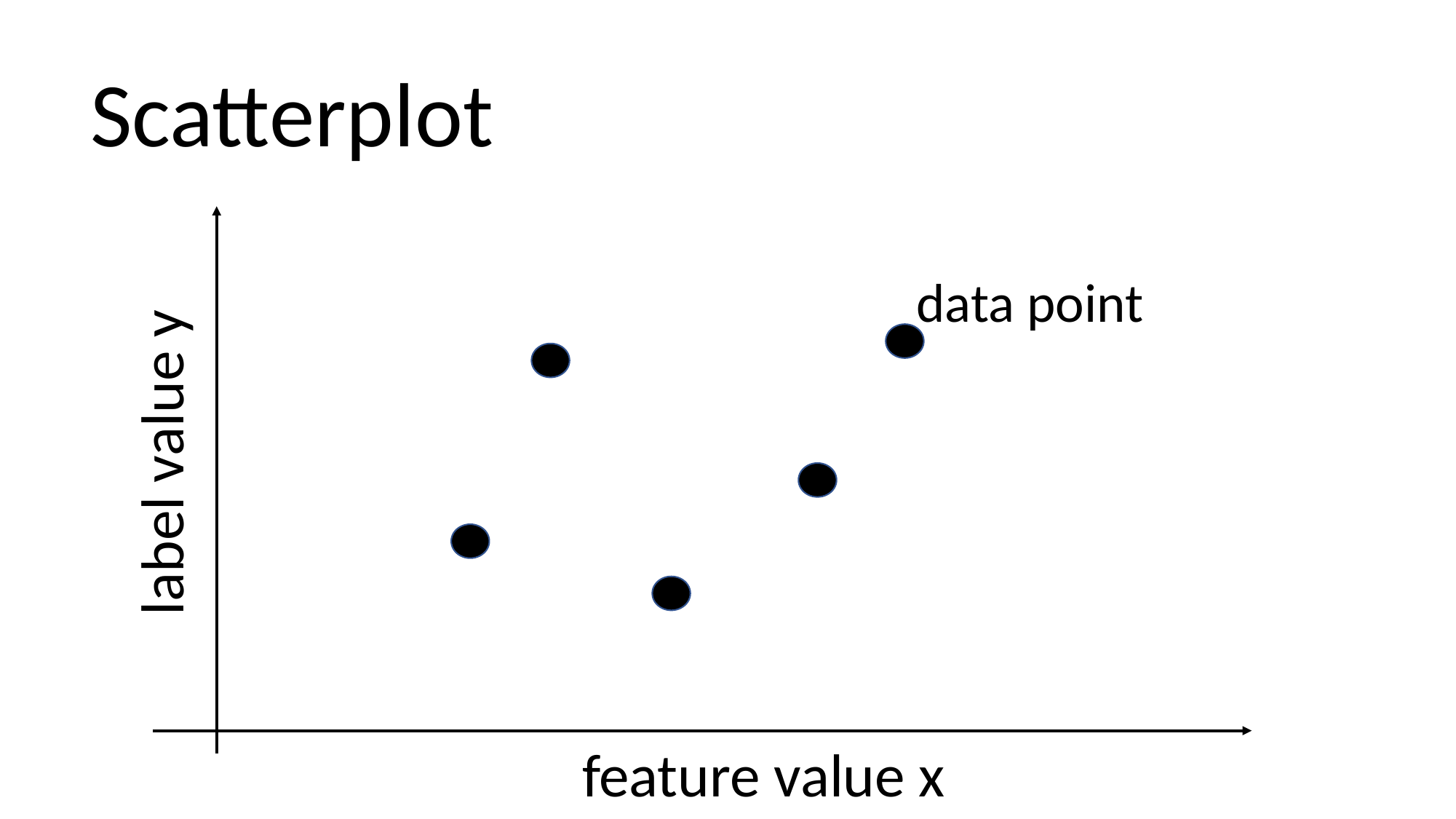

# Scatterplot
data point

label value y

feature value x